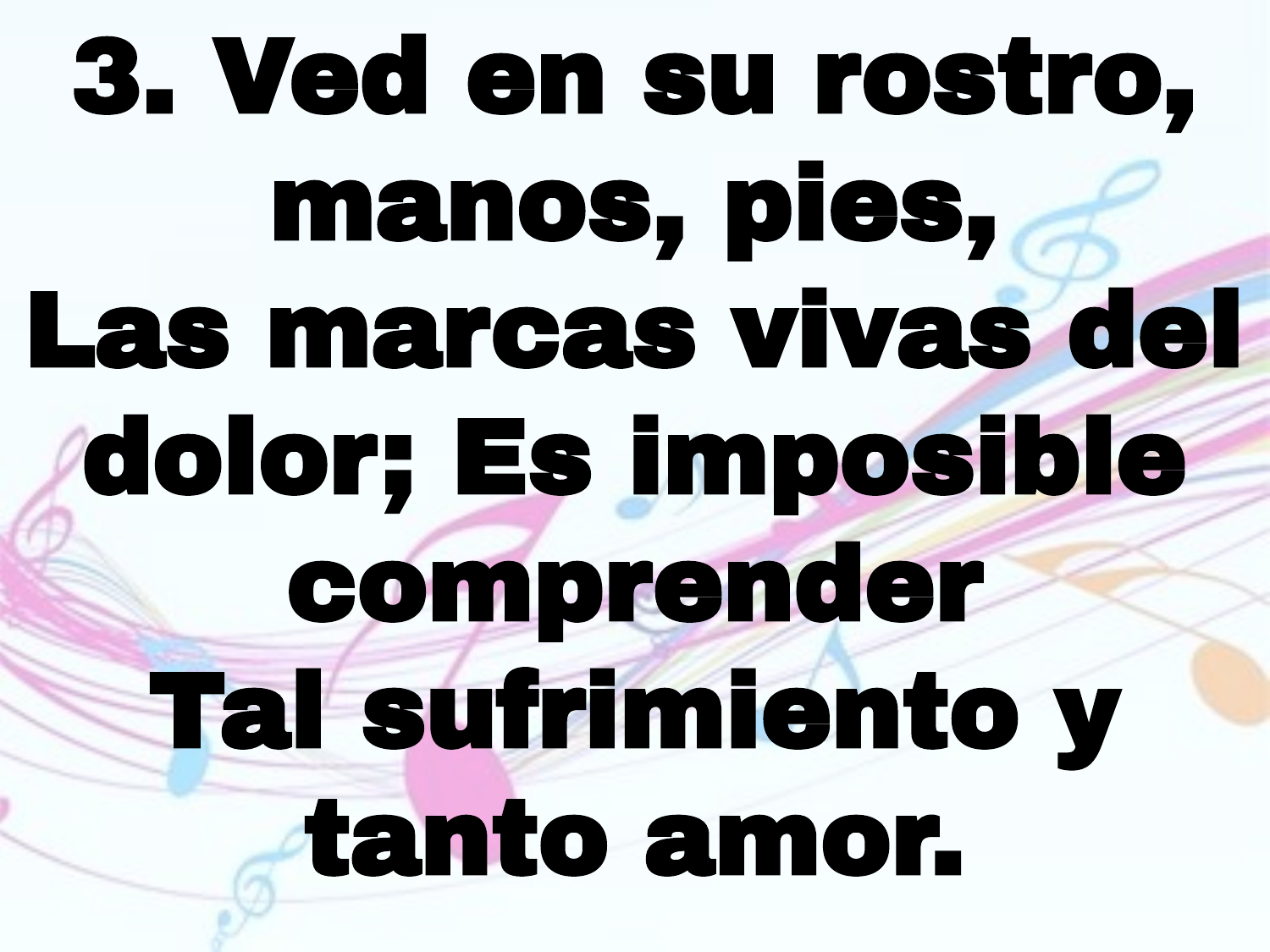

3. Ved en su rostro, manos, pies,
Las marcas vivas del dolor; Es imposible comprender
Tal sufrimiento y tanto amor.